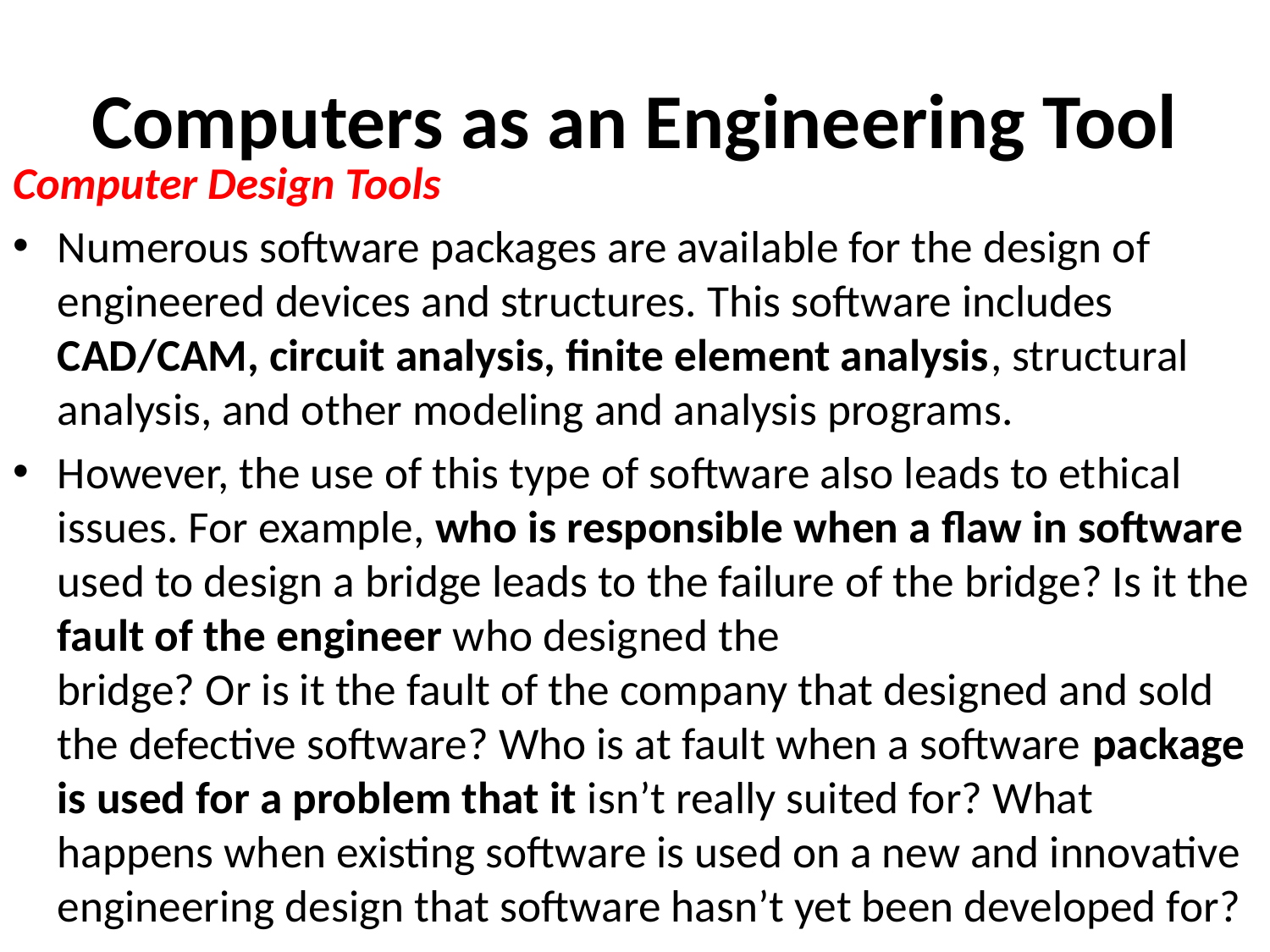

# Computers as an Engineering Tool
Computer Design Tools
Numerous software packages are available for the design of engineered devices and structures. This software includes CAD/CAM, circuit analysis, finite element analysis, structural analysis, and other modeling and analysis programs.
However, the use of this type of software also leads to ethical issues. For example, who is responsible when a flaw in software used to design a bridge leads to the failure of the bridge? Is it the fault of the engineer who designed the
bridge? Or is it the fault of the company that designed and sold the defective software? Who is at fault when a software package is used for a problem that it isn’t really suited for? What happens when existing software is used on a new and innovative engineering design that software hasn’t yet been developed for?